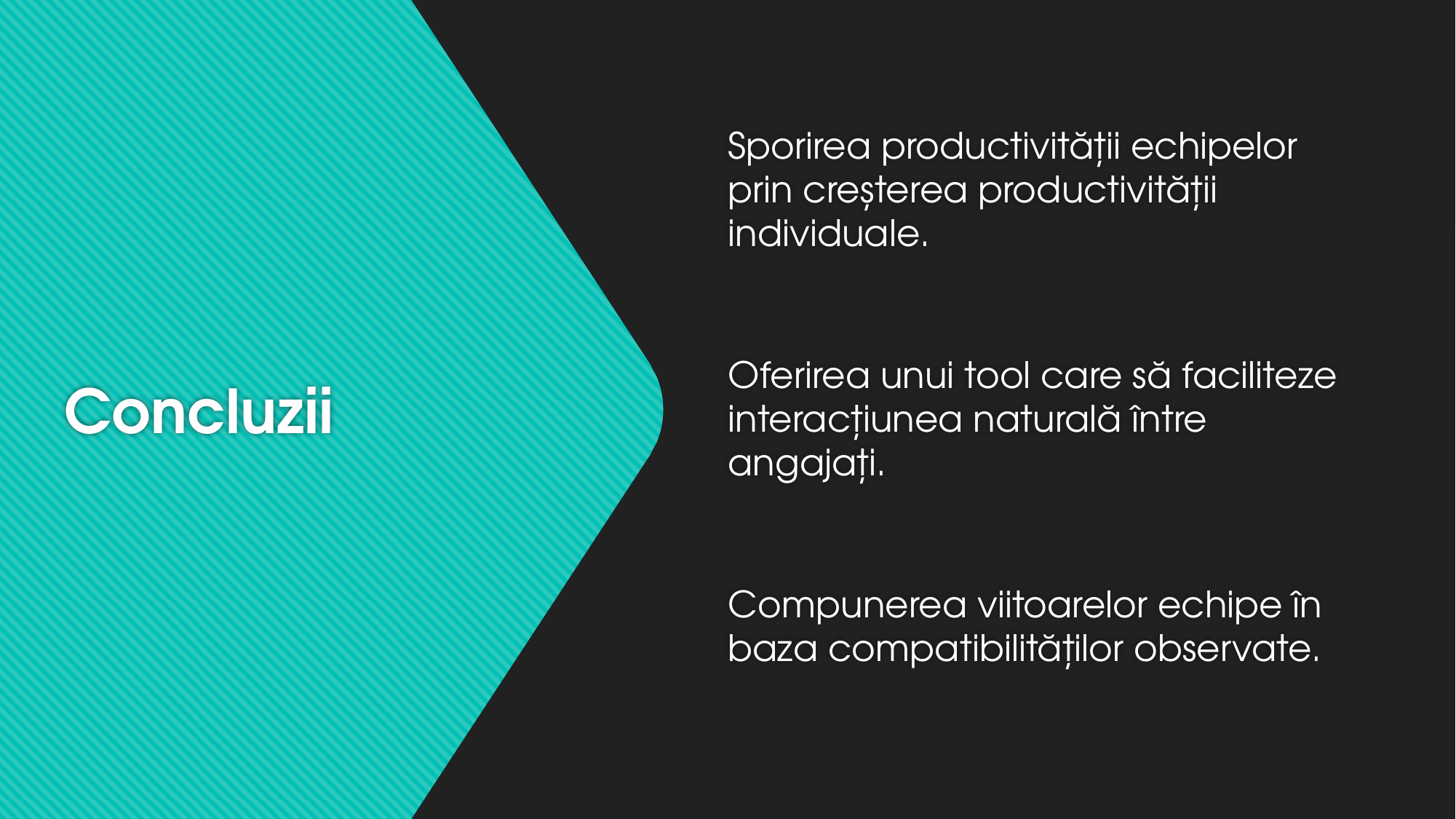

Sporirea productivității echipelor prin creșterea productivității individuale.

Oferirea unui tool care să faciliteze interacțiunea naturală între angajați.

Compunerea viitoarelor echipe în baza compatibilităților observate.

# Concluzii